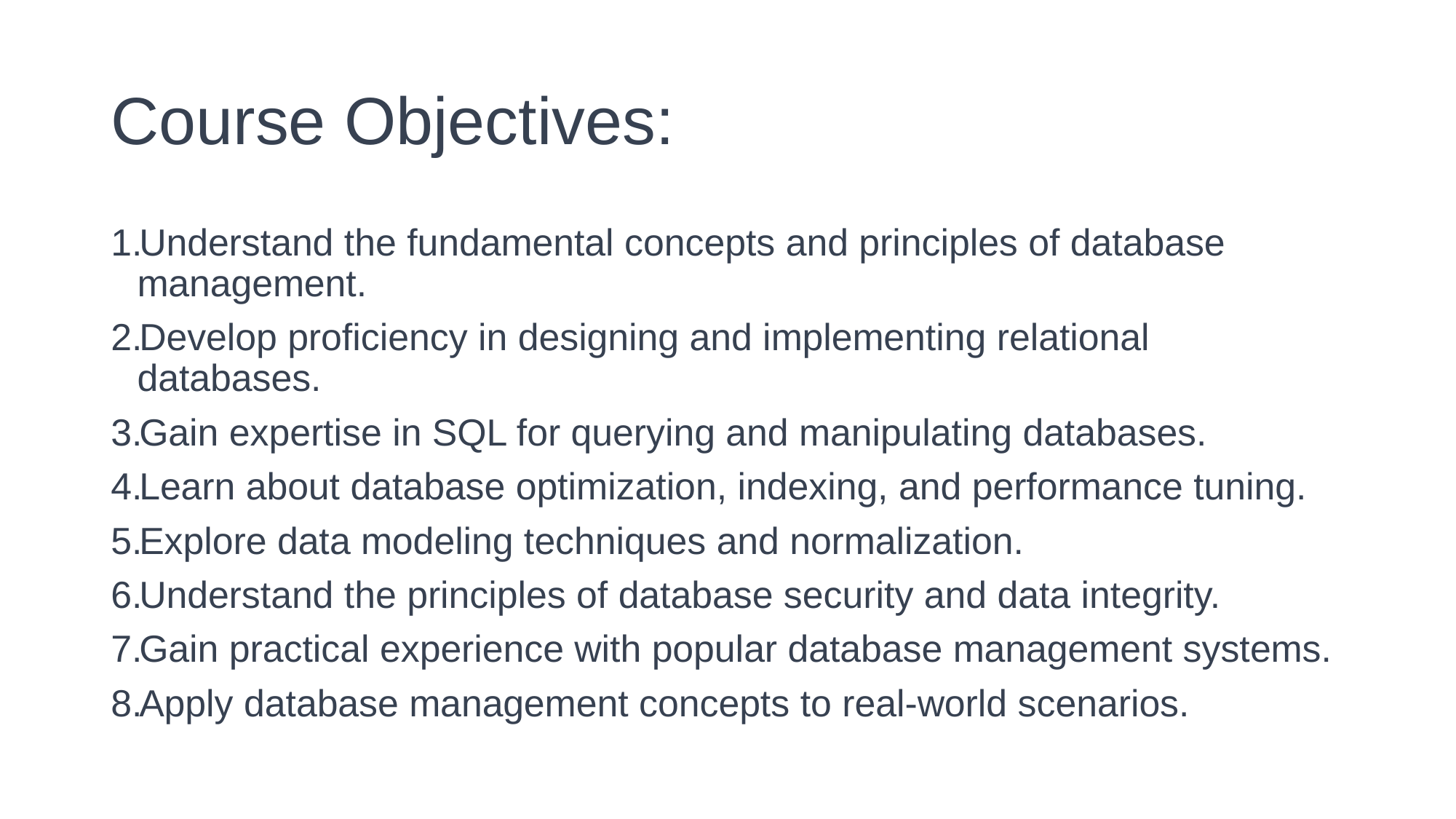

# Course Objectives:
Understand the fundamental concepts and principles of database management.
Develop proficiency in designing and implementing relational databases.
Gain expertise in SQL for querying and manipulating databases.
Learn about database optimization, indexing, and performance tuning.
Explore data modeling techniques and normalization.
Understand the principles of database security and data integrity.
Gain practical experience with popular database management systems.
Apply database management concepts to real-world scenarios.